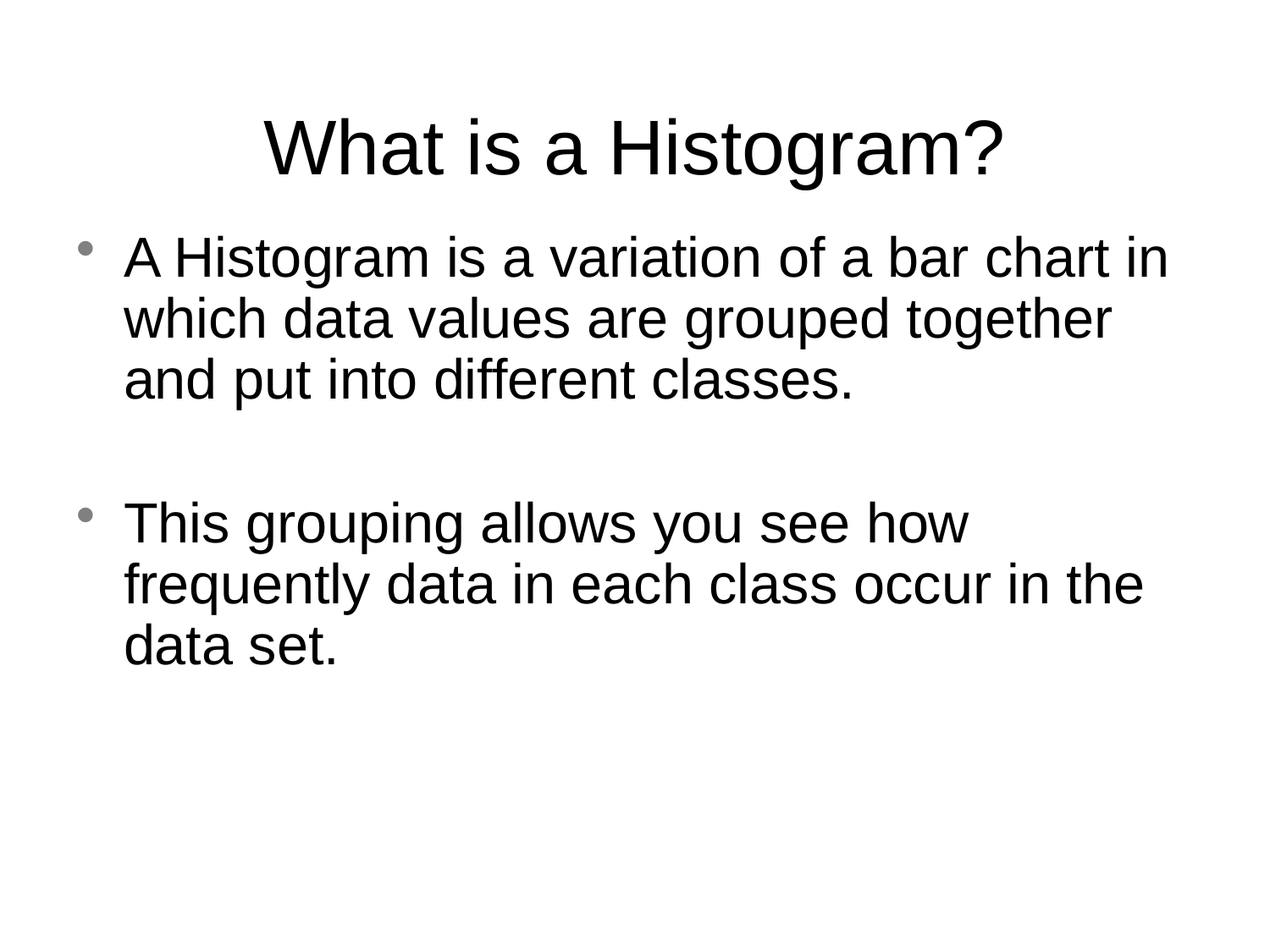

# What is a Histogram?
A Histogram is a variation of a bar chart in which data values are grouped together and put into different classes.

This grouping allows you see how frequently data in each class occur in the data set.